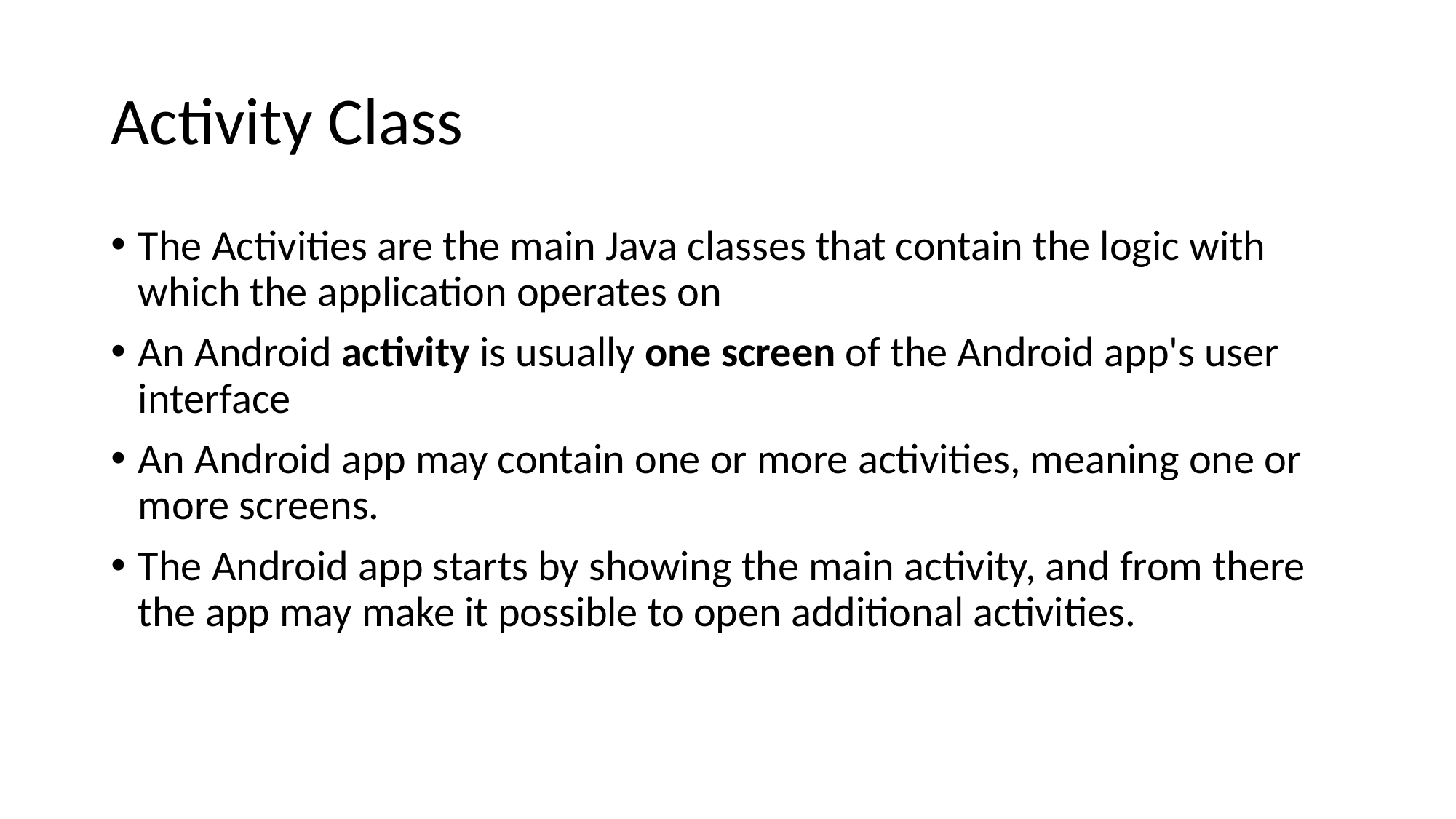

# Activity Class
The Activities are the main Java classes that contain the logic with which the application operates on
An Android activity is usually one screen of the Android app's user interface
An Android app may contain one or more activities, meaning one or more screens.
The Android app starts by showing the main activity, and from there the app may make it possible to open additional activities.